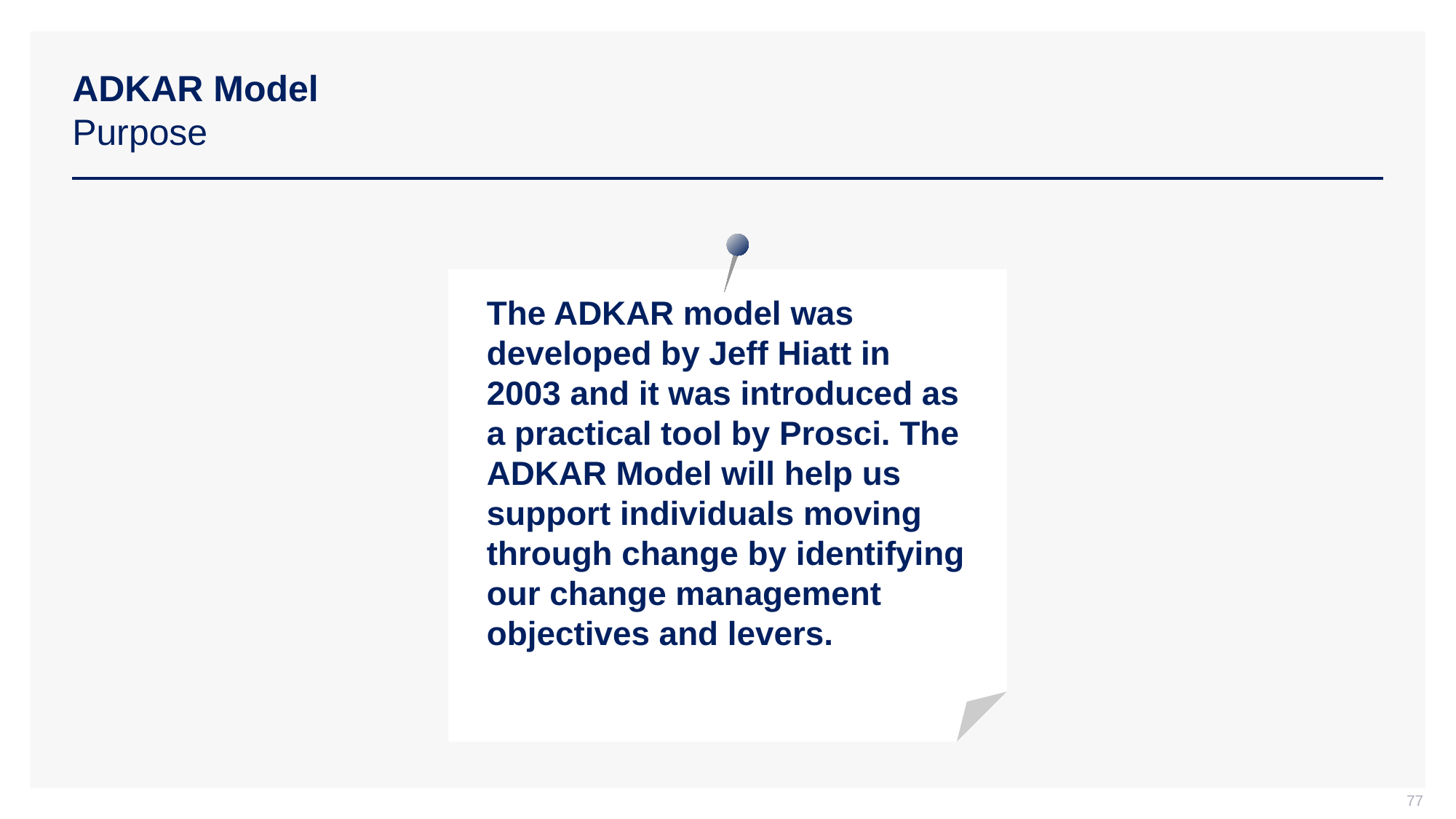

# ADKAR Model Purpose

The ADKAR model was developed by Jeff Hiatt in 2003 and it was introduced as a practical tool by Prosci. The ADKAR Model will help us support individuals moving through change by identifying our change management objectives and levers.
77